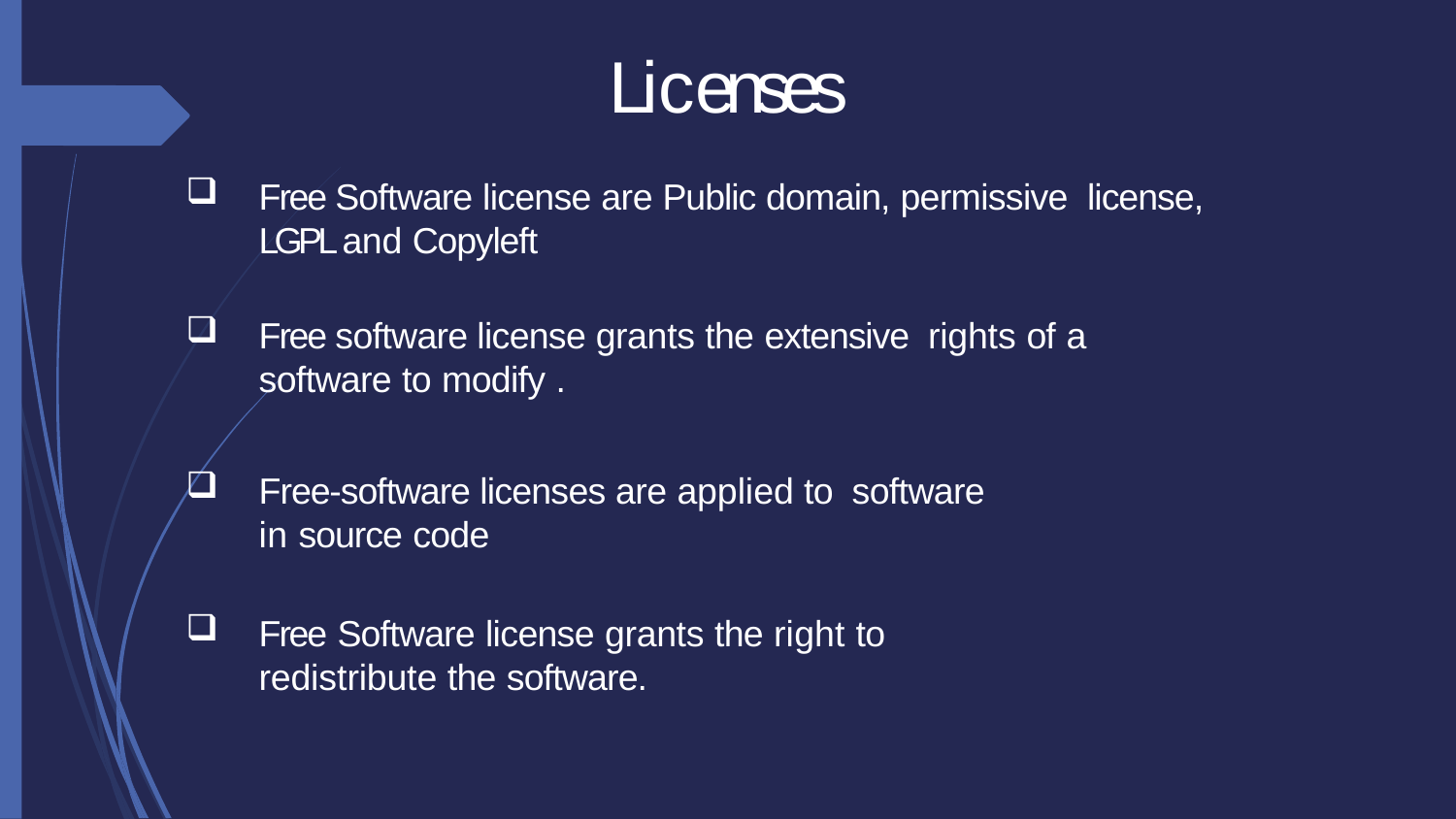

Licenses
Free Software license are Public domain, permissive  license, LGPL and Copyleft

Free software license grants the extensive  rights of a software to modify .

Free-software licenses are applied to  software in source code

Free Software license grants the right to  redistribute the software.